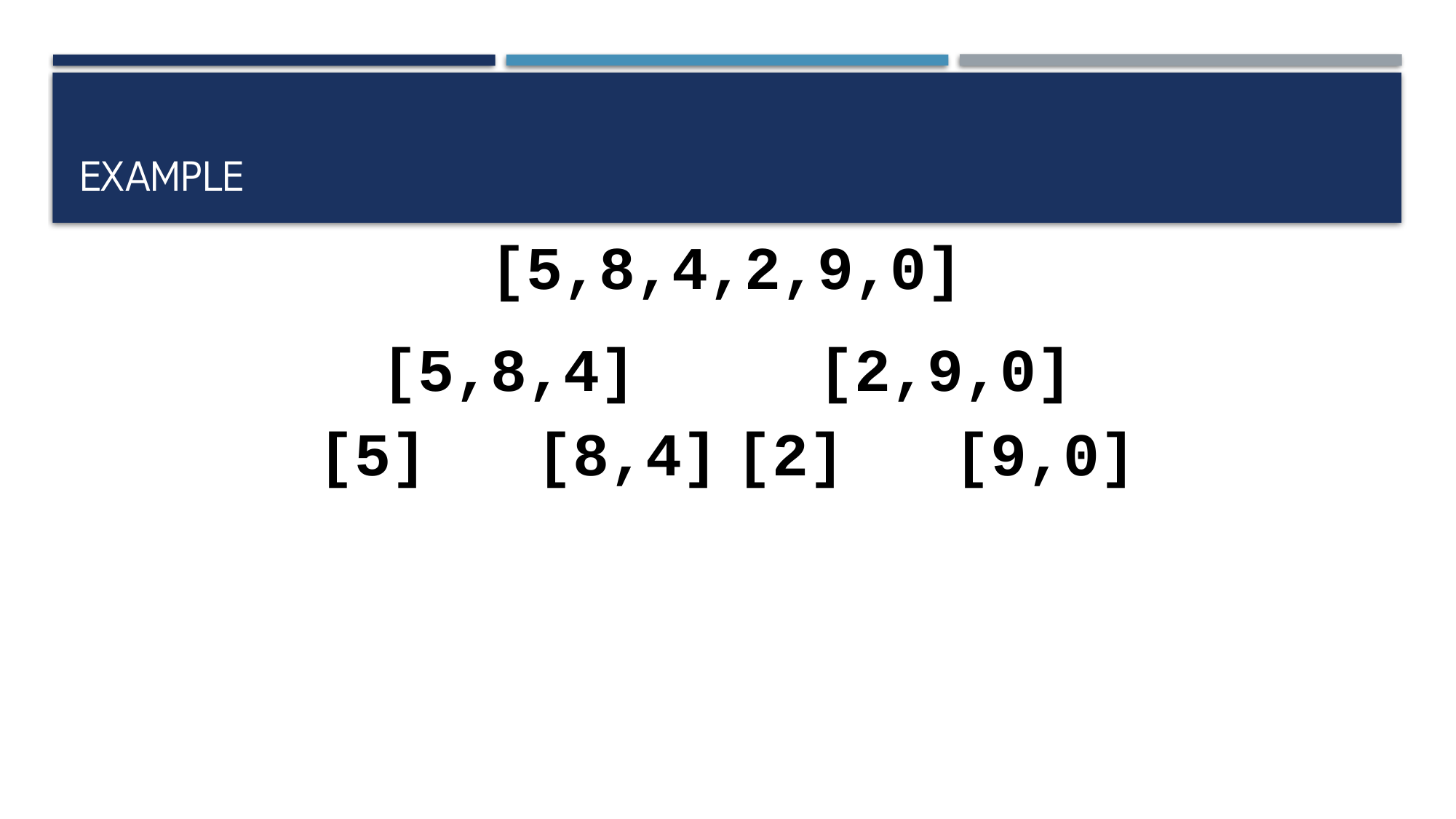

# example
[5,8,4,2,9,0]
[5,8,4]		[2,9,0]
[5]	[8,4]
[2]	[9,0]